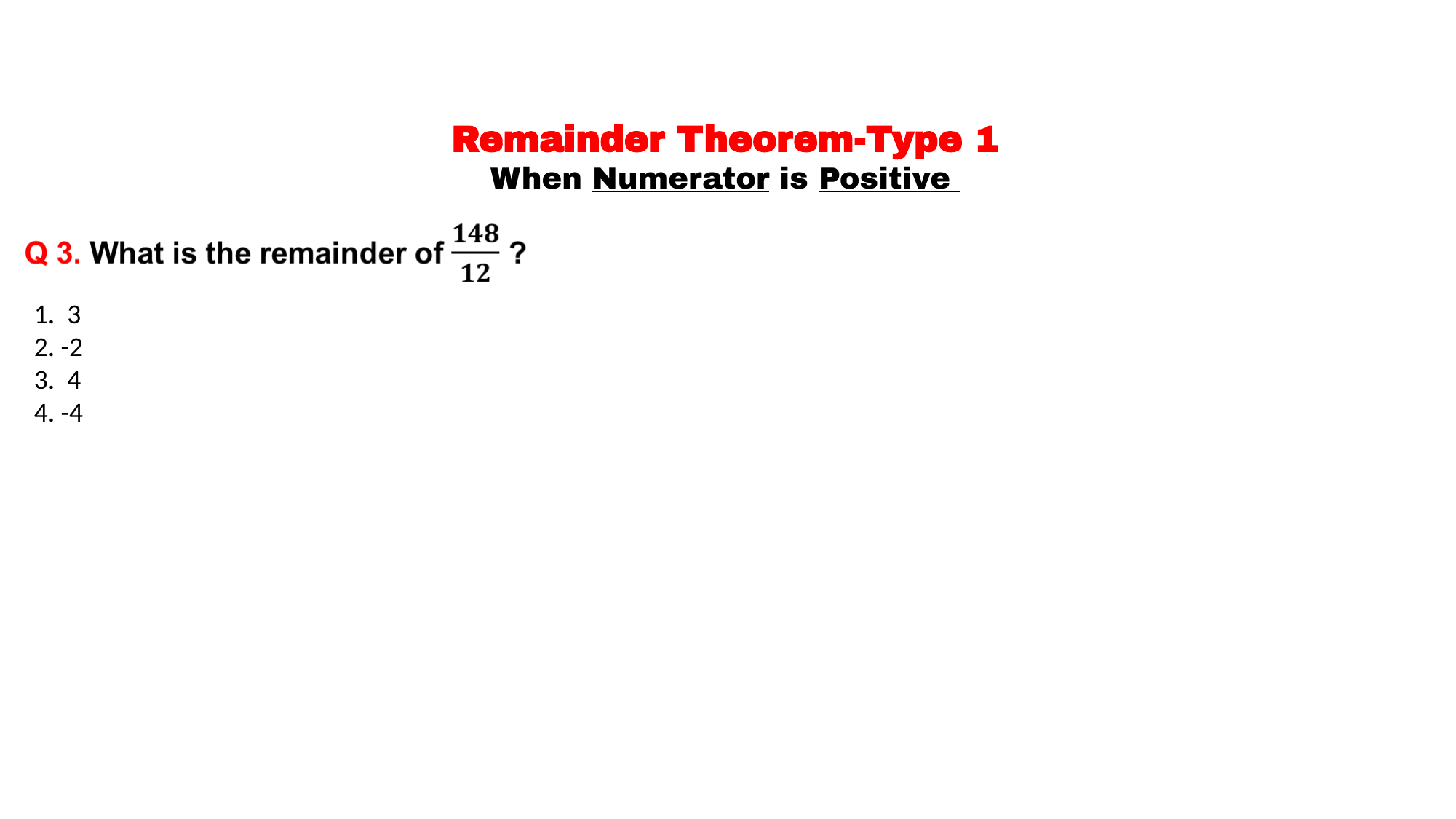

Remainder Theorem-Type 1
When Numerator is Positive

1.  3
2. -2
3.  4
4. -4